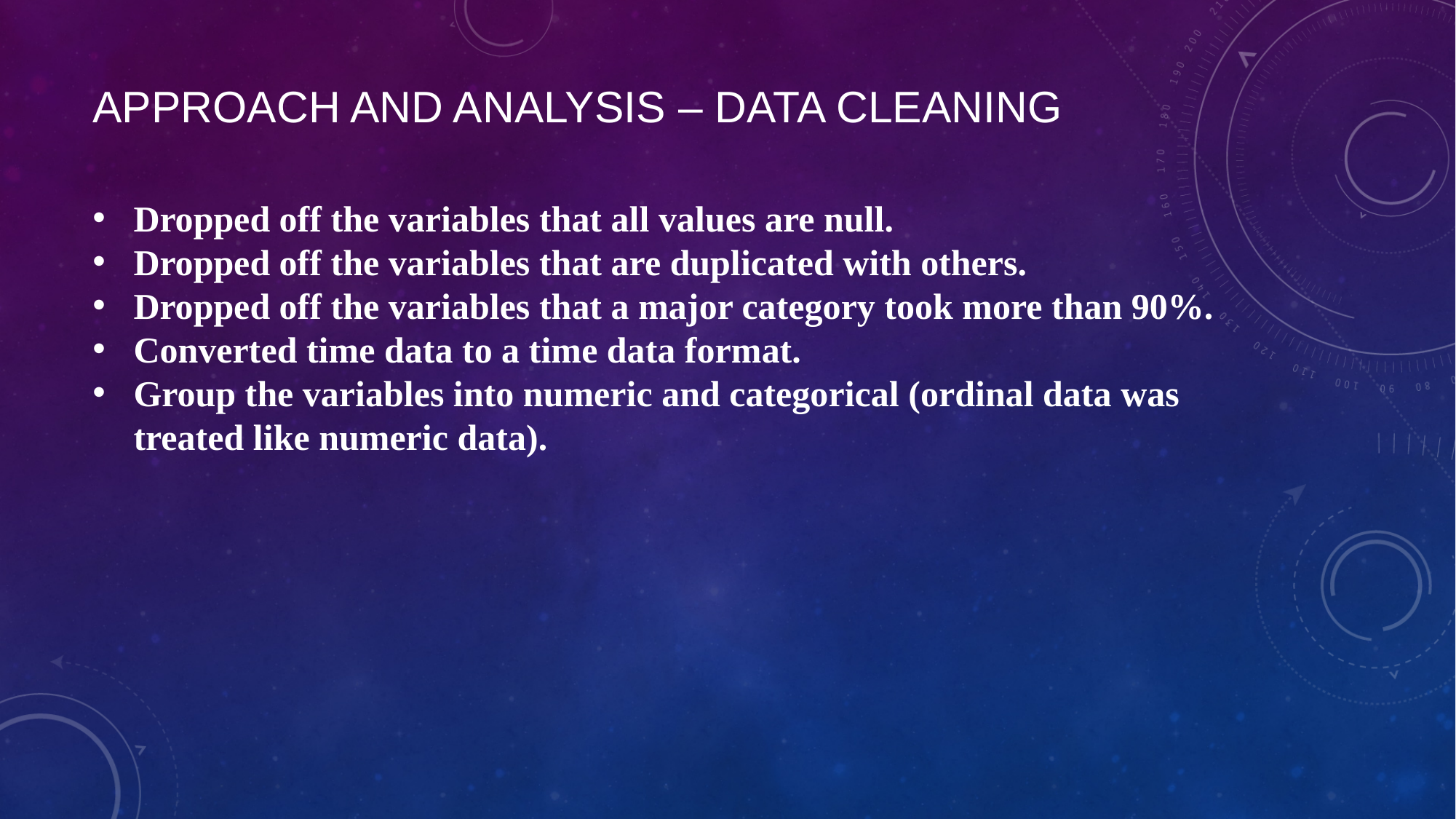

# Approach and Analysis – Data cleaning
Dropped off the variables that all values are null.
Dropped off the variables that are duplicated with others.
Dropped off the variables that a major category took more than 90%.
Converted time data to a time data format.
Group the variables into numeric and categorical (ordinal data was treated like numeric data).